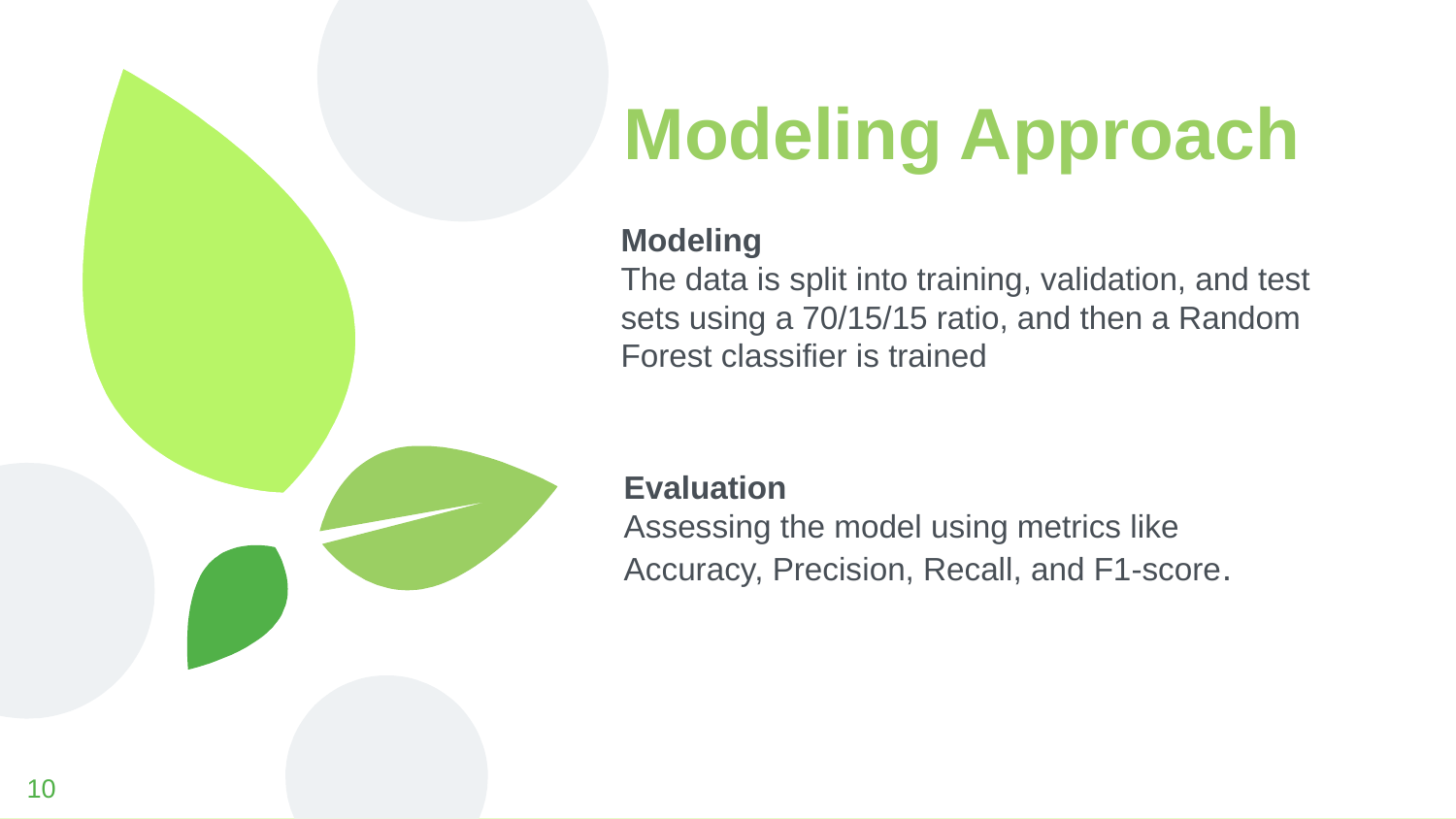

# Modeling Approach
Modeling
The data is split into training, validation, and test sets using a 70/15/15 ratio, and then a Random Forest classifier is trained
Evaluation
Assessing the model using metrics like Accuracy, Precision, Recall, and F1-score.
10